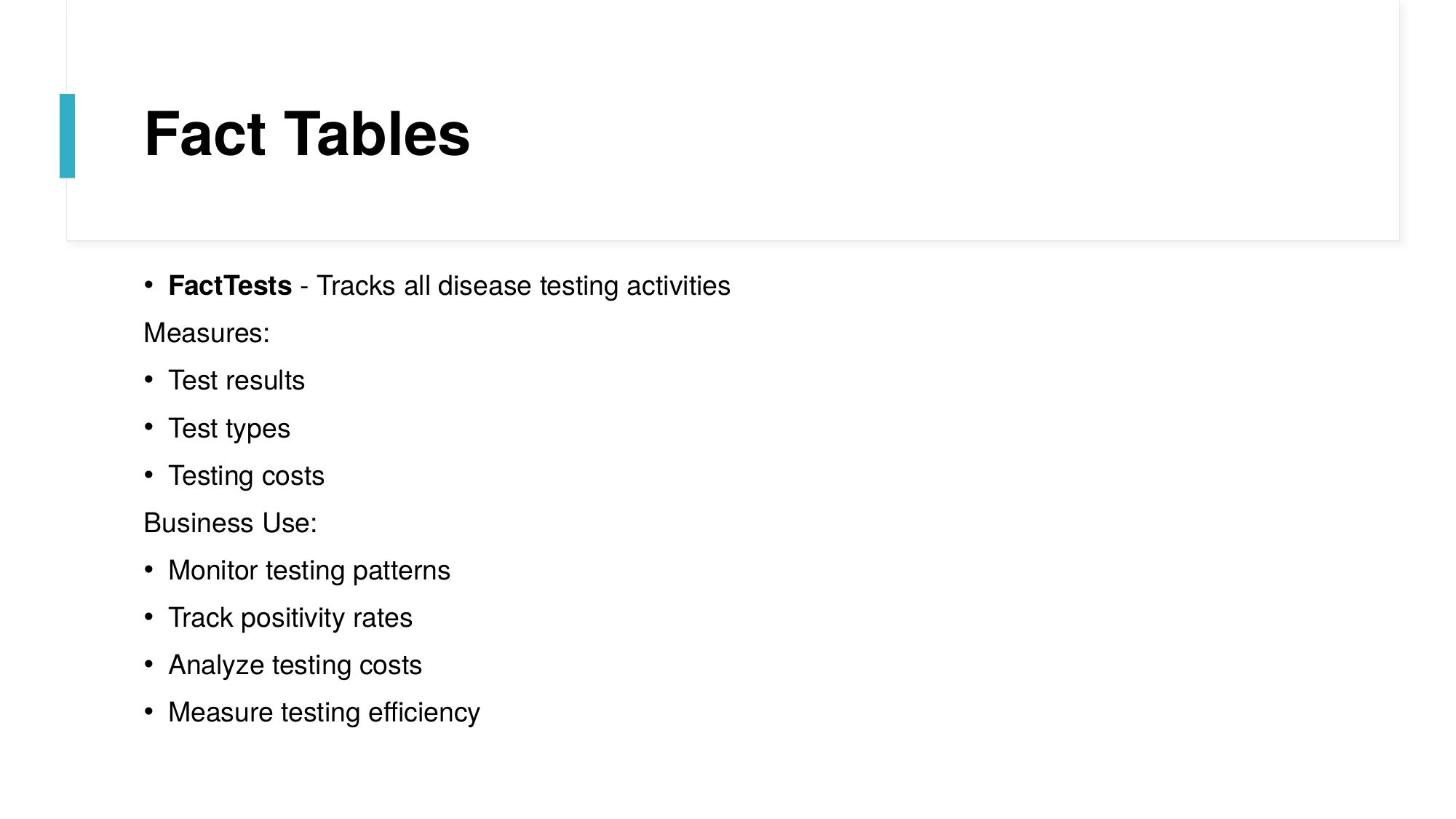

# Fact Tables
FactTests - Tracks all disease testing activities
Measures:
Test results
Test types
Testing costs
Business Use:
Monitor testing patterns
Track positivity rates
Analyze testing costs
Measure testing efficiency